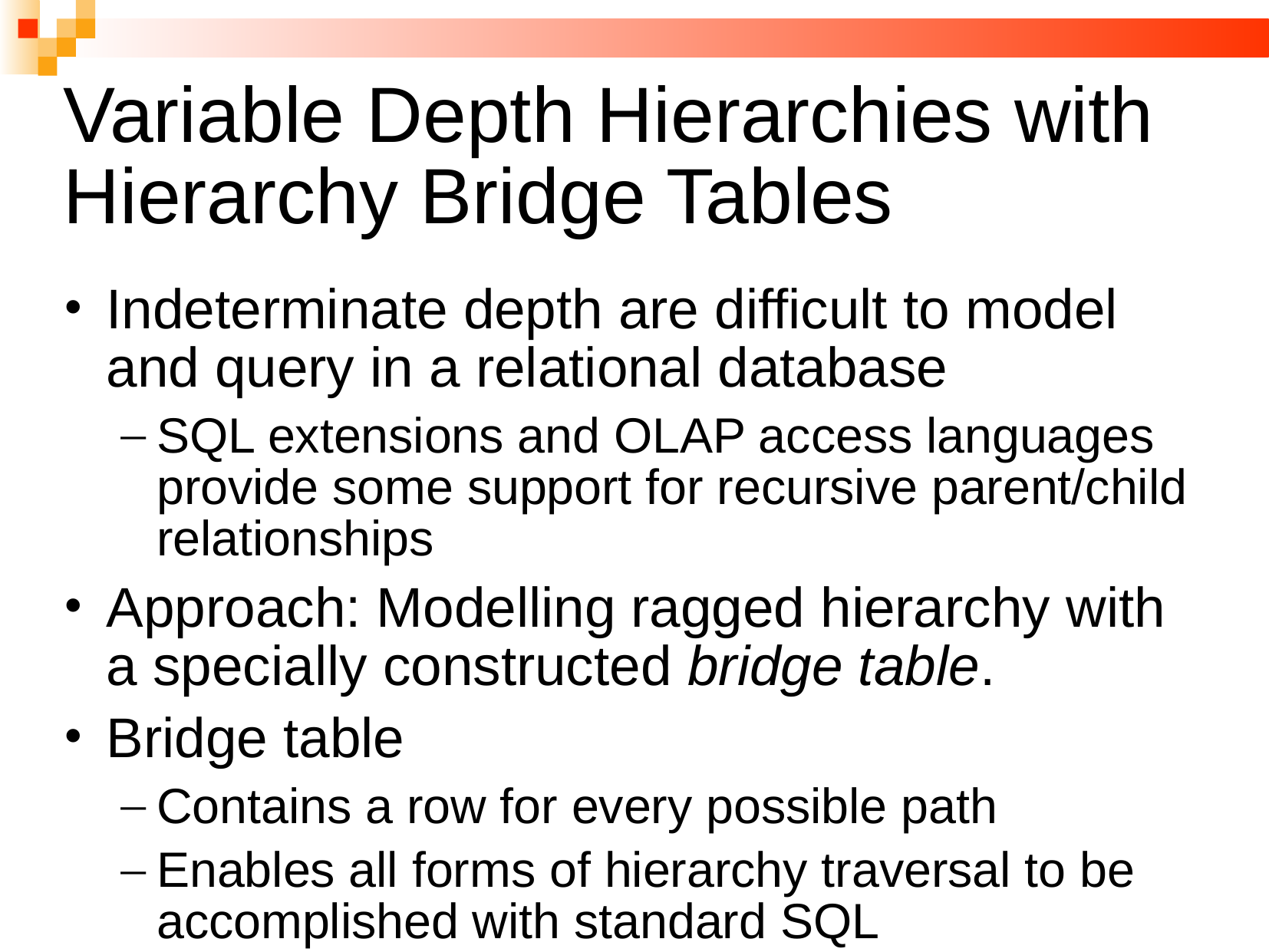

# Variable Depth Hierarchies with Hierarchy Bridge Tables
Indeterminate depth are difficult to model and query in a relational database
SQL extensions and OLAP access languages provide some support for recursive parent/child relationships
Approach: Modelling ragged hierarchy with a specially constructed bridge table.
Bridge table
Contains a row for every possible path
Enables all forms of hierarchy traversal to be accomplished with standard SQL